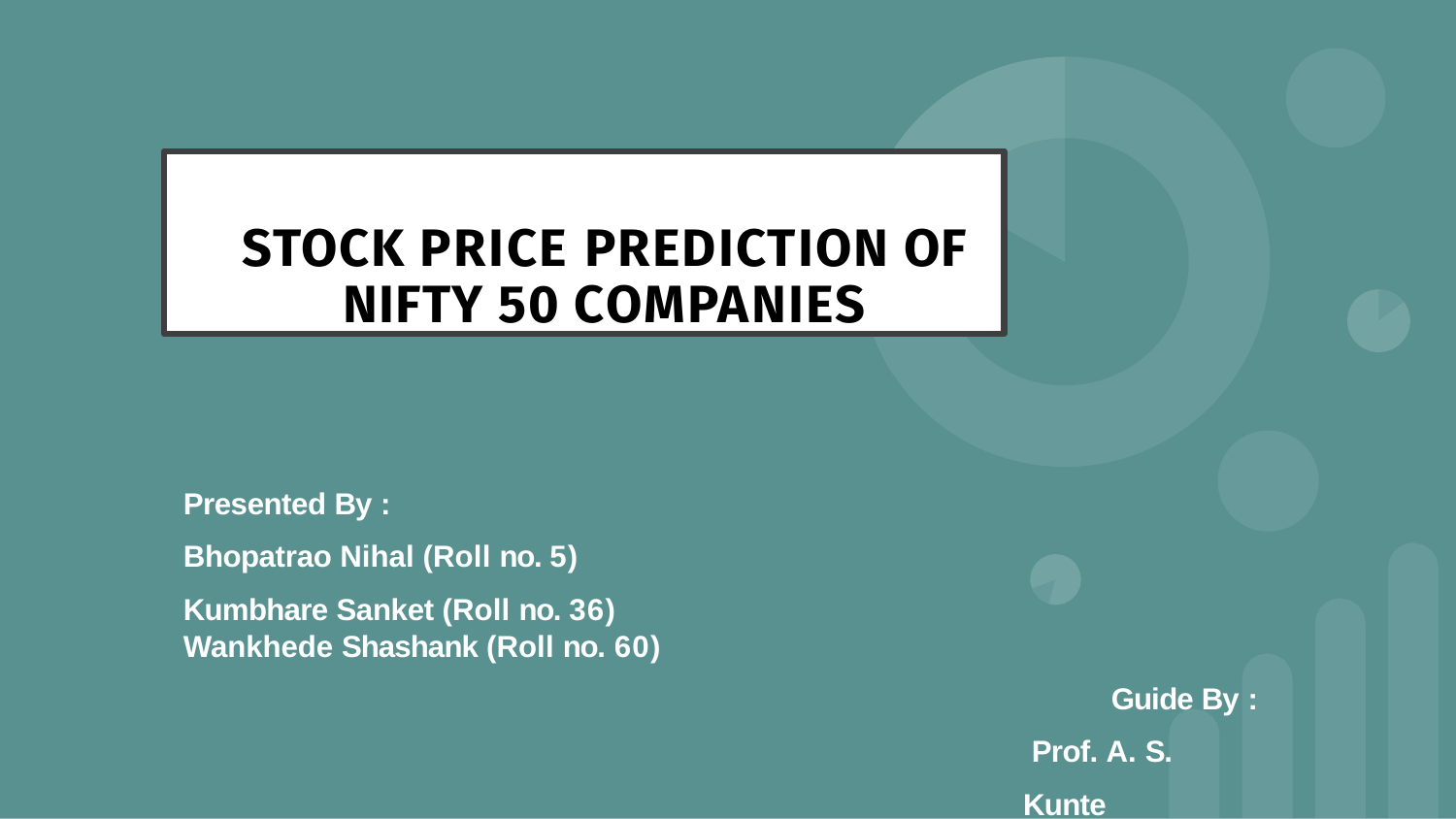

# STOCK PRICE PREDICTION OF  NIFTY 50 COMPANIES

Presented By :
Bhopatrao Nihal (Roll no. 5)
Kumbhare Sanket (Roll no. 36)  Wankhede Shashank (Roll no. 60)

Guide By :  Prof. A. S. Kunte